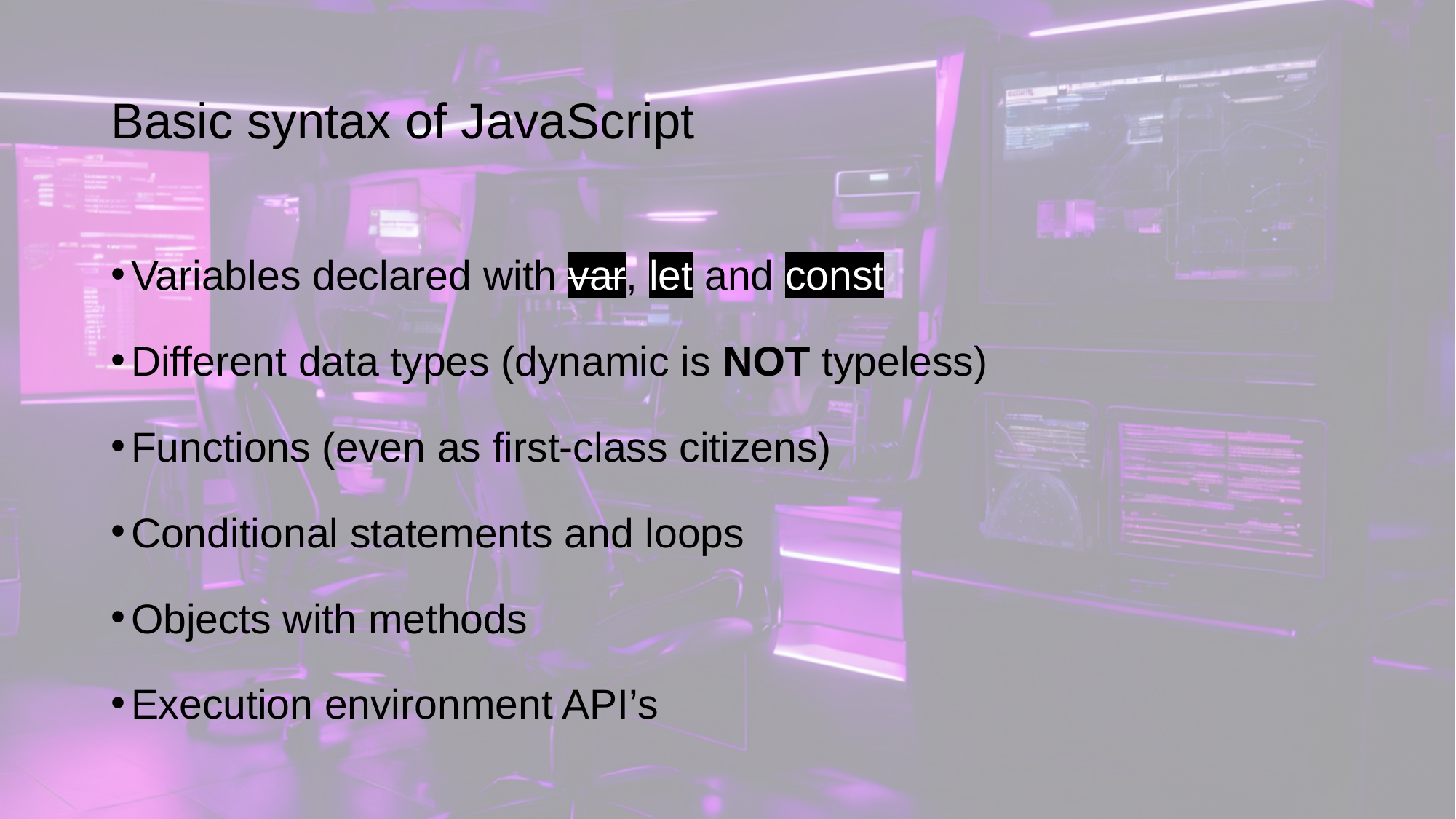

# Basic syntax of JavaScript
Variables declared with var, let and const
Different data types (dynamic is NOT typeless)
Functions (even as first-class citizens)
Conditional statements and loops
Objects with methods
Execution environment API’s